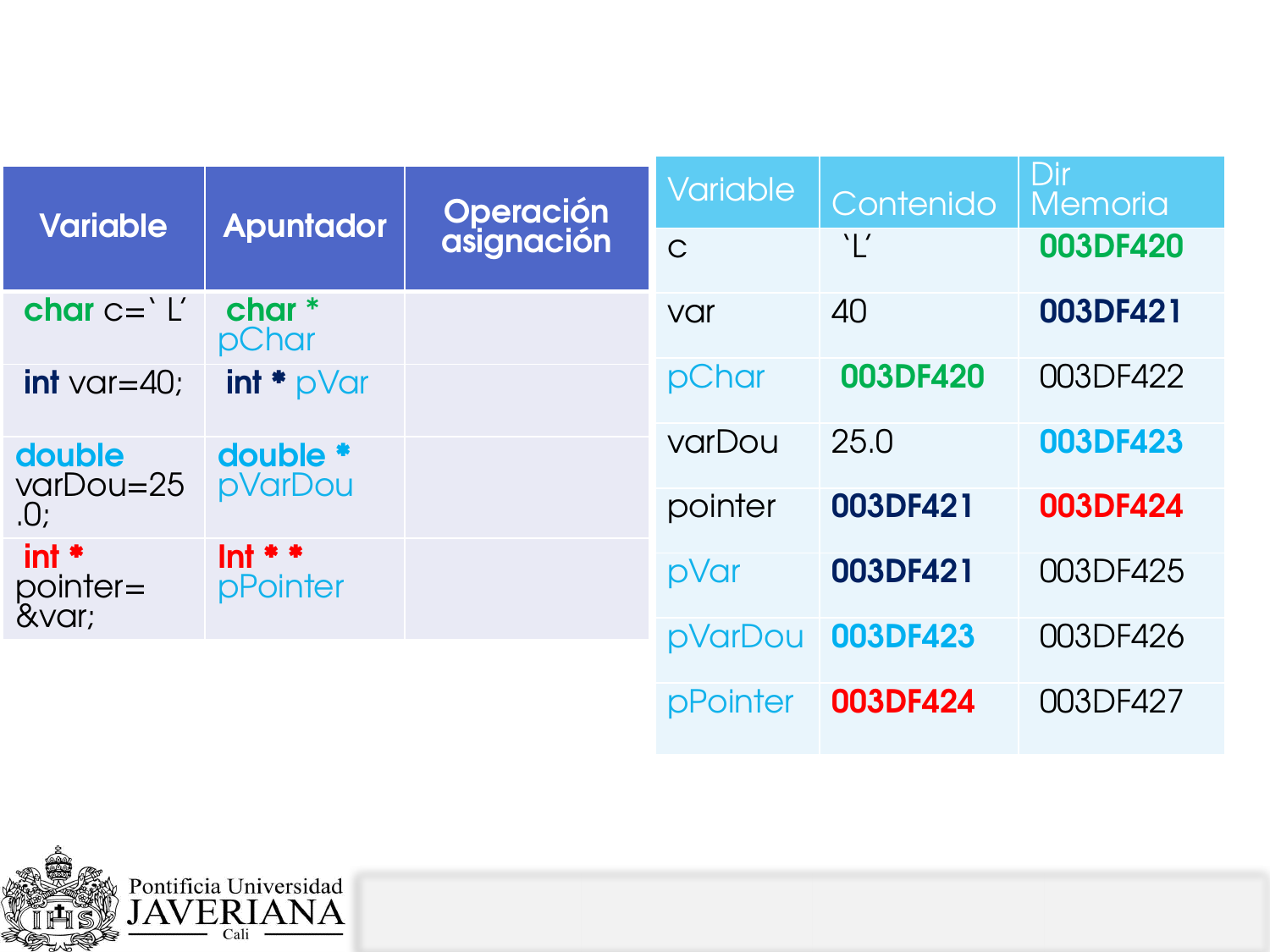

# ¿Los apuntadores pueden apuntar a variables de qué tipo?
| Variable | Contenido | Dir Memoria |
| --- | --- | --- |
| c | ‘L’ | 003DF420 |
| var | 40 | 003DF421 |
| pChar | 003DF420 | 003DF422 |
| varDou | 25.0 | 003DF423 |
| pointer | 003DF421 | 003DF424 |
| pVar | 003DF421 | 003DF425 |
| pVarDou | 003DF423 | 003DF426 |
| pPointer | 003DF424 | 003DF427 |
| Variable | Apuntador | Operación asignación |
| --- | --- | --- |
| char c=‘ L’ | char \* pChar |  |
| int var=40; | int \* pVar |  |
| double varDou=25.0; | double \* pVarDou |  |
| int \* pointer= &var; | Int \* \* pPointer |  |